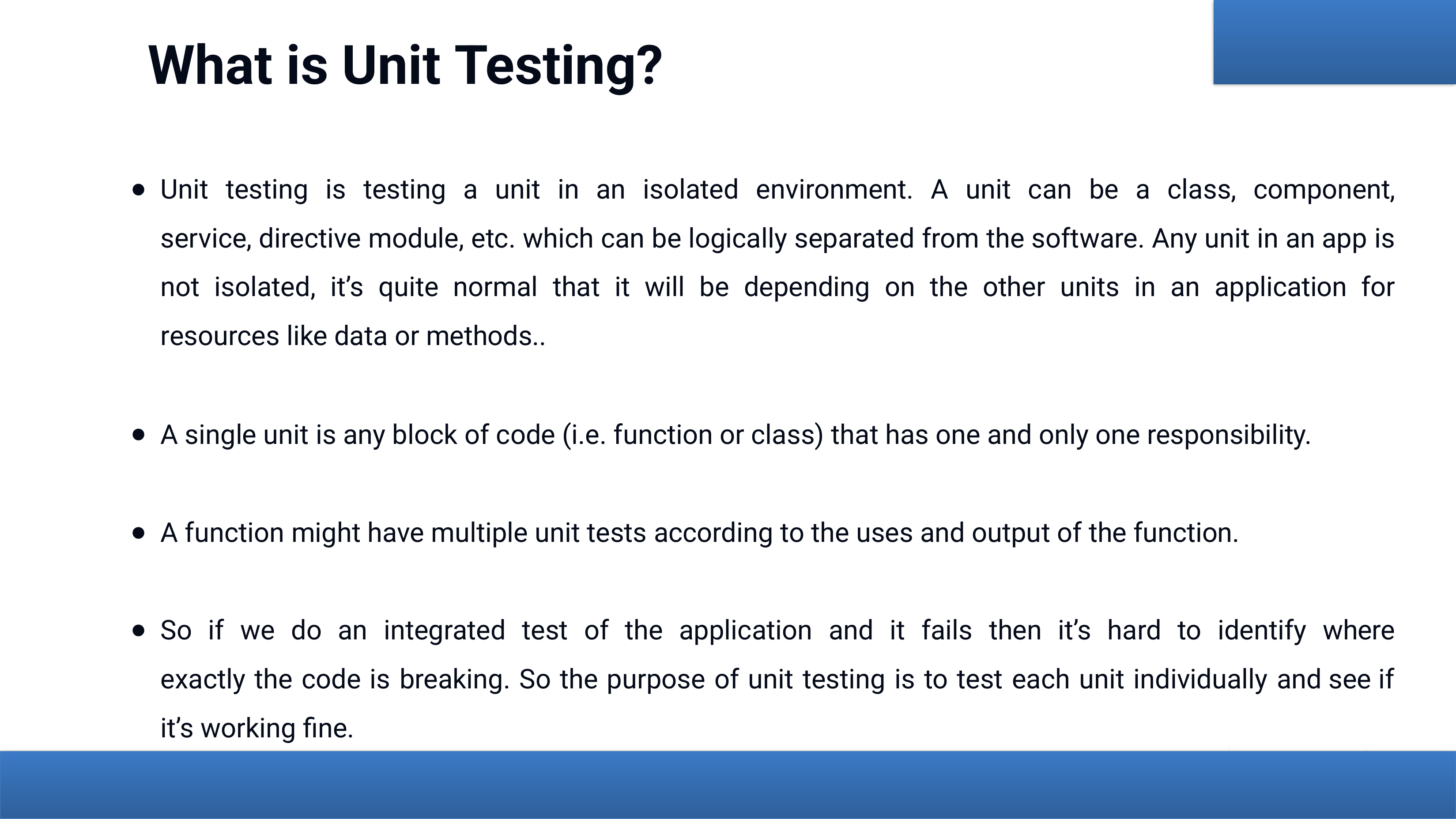

# What is Unit Testing?
Unit testing is testing a unit in an isolated environment. A unit can be a class, component, service, directive module, etc. which can be logically separated from the software. Any unit in an app is not isolated, it’s quite normal that it will be depending on the other units in an application for resources like data or methods..

A single unit is any block of code (i.e. function or class) that has one and only one responsibility.

A function might have multiple unit tests according to the uses and output of the function.

So if we do an integrated test of the application and it fails then it’s hard to identify where exactly the code is breaking. So the purpose of unit testing is to test each unit individually and see if it’s working fine.